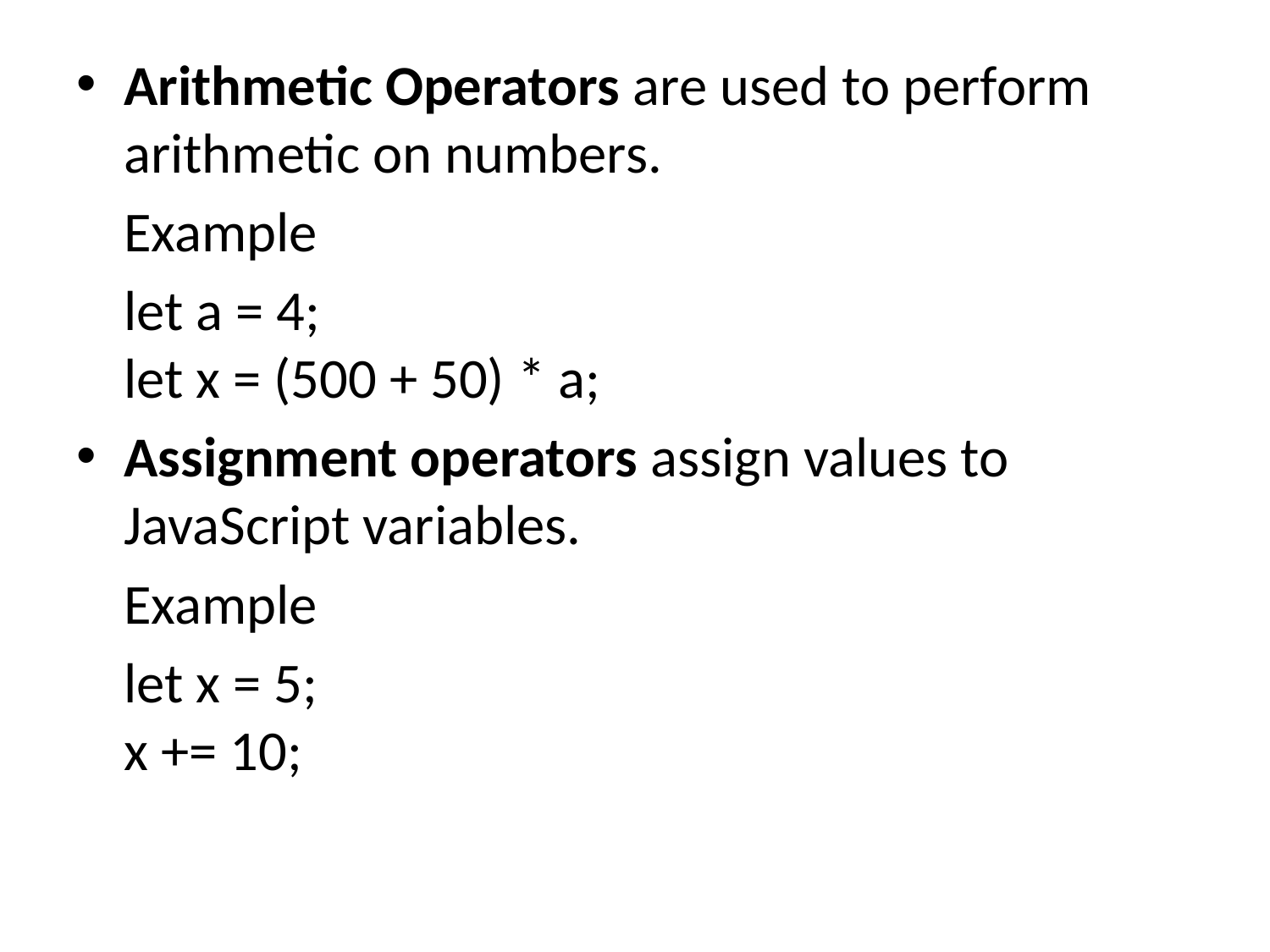

Arithmetic Operators are used to perform arithmetic on numbers.
	Example
	let a = 4;
let x = (500 + 50) * a;
Assignment operators assign values to JavaScript variables.
	Example
	let x = 5;
x += 10;